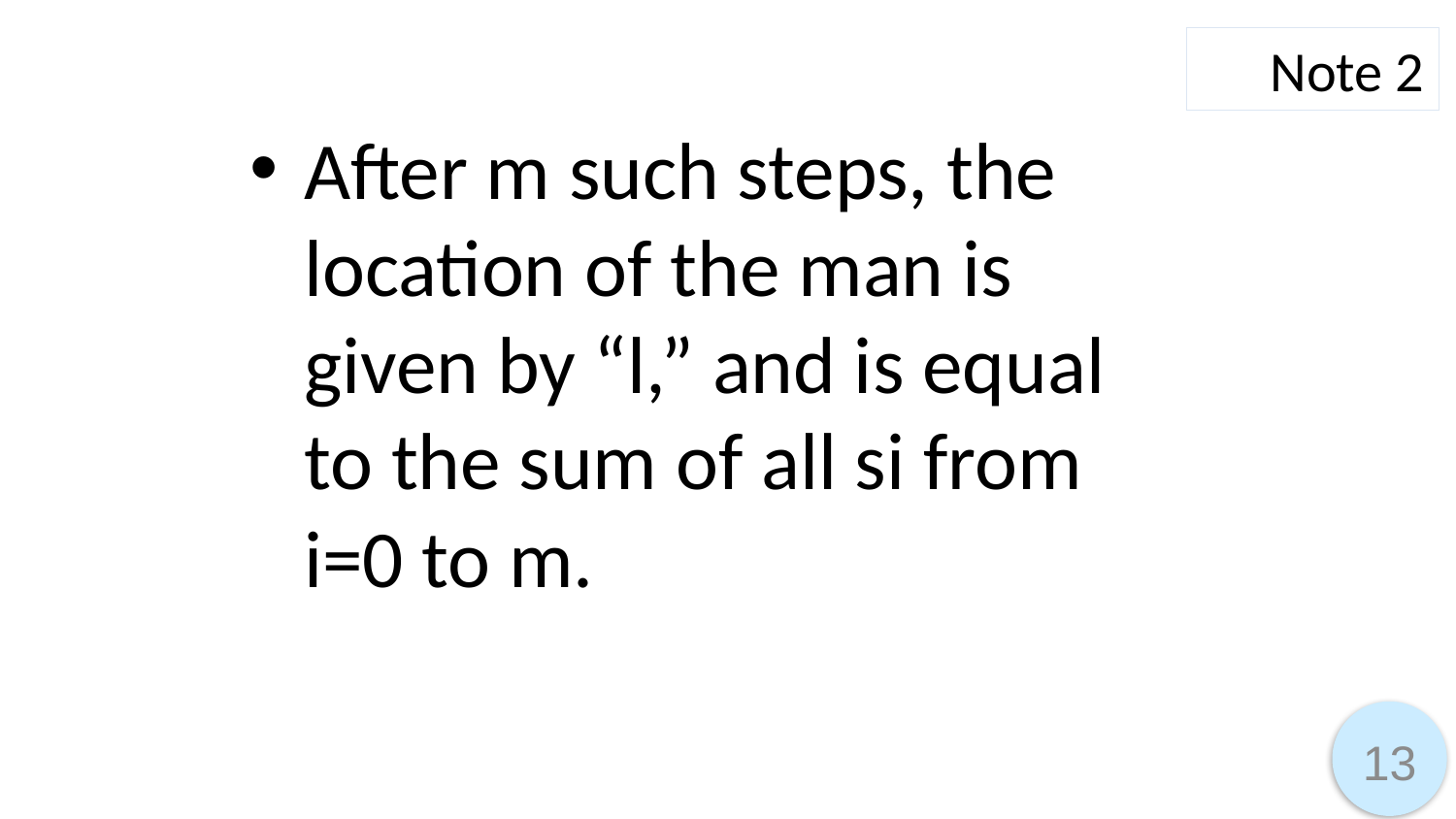

Note 2
After m such steps, the location of the man is given by “l,” and is equal to the sum of all si from i=0 to m.
13